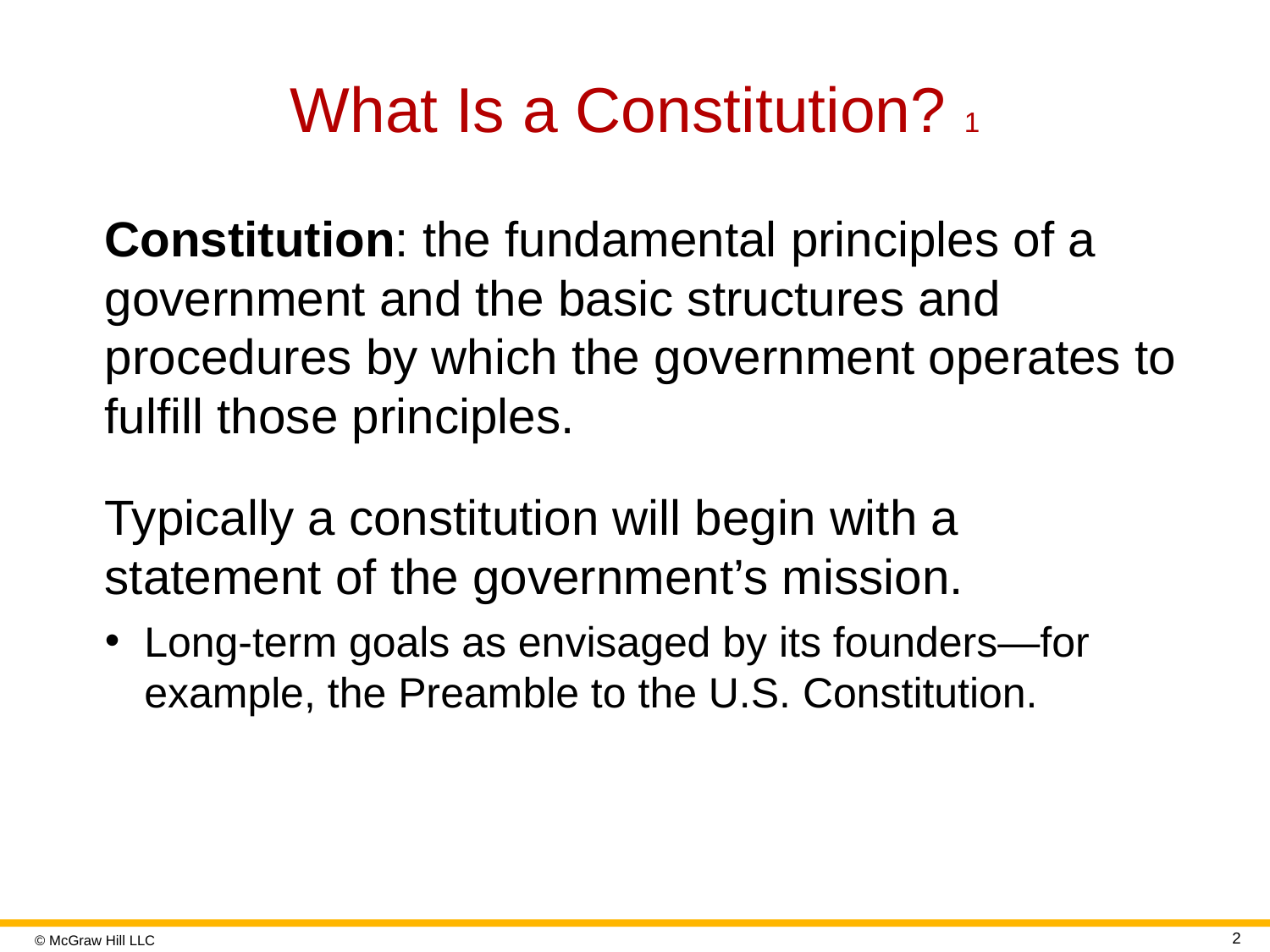

# What Is a Constitution? 1
Constitution: the fundamental principles of a government and the basic structures and procedures by which the government operates to fulfill those principles.
Typically a constitution will begin with a statement of the government’s mission.
Long-term goals as envisaged by its founders—for example, the Preamble to the U.S. Constitution.
2